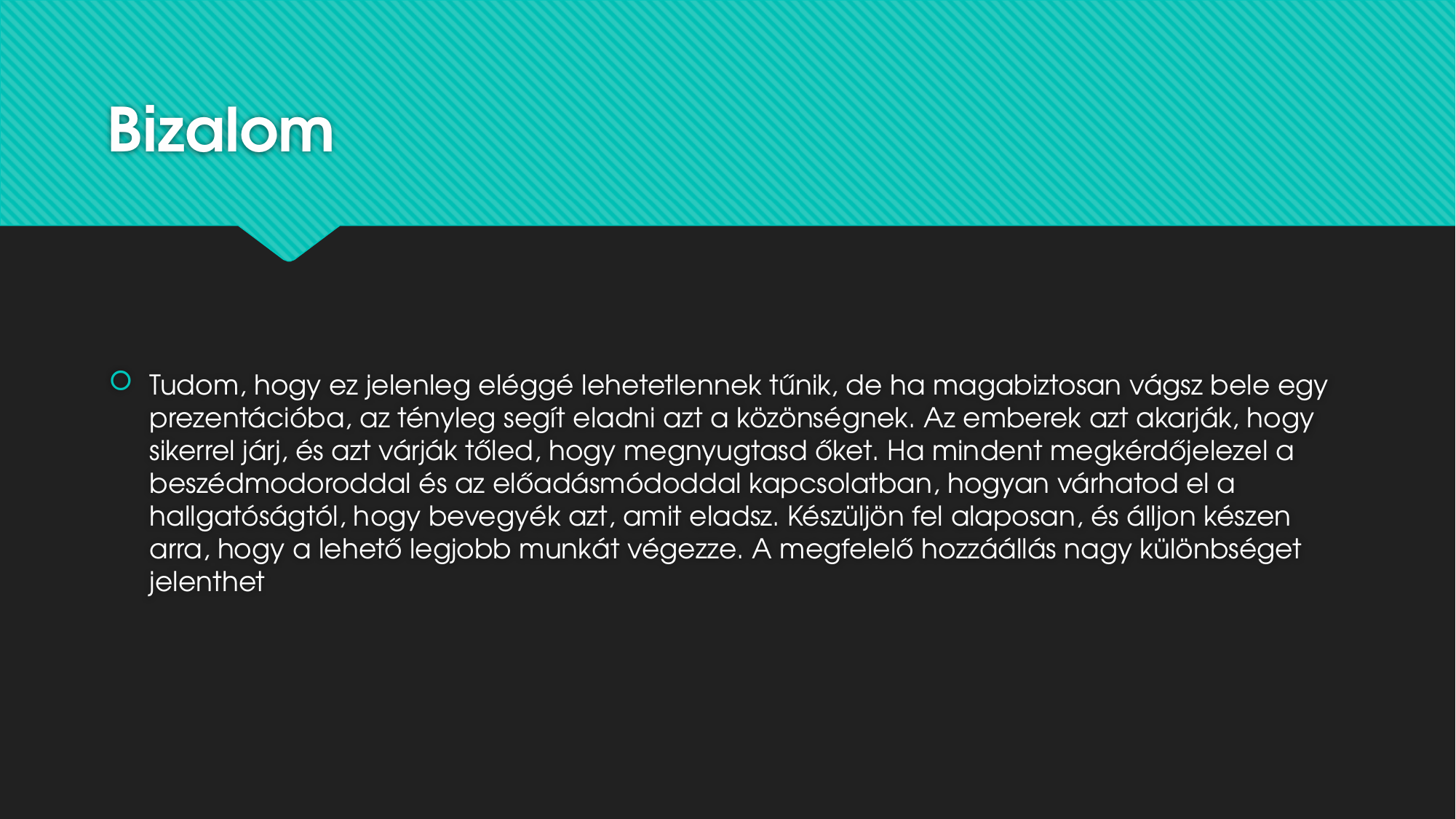

# Bizalom
Tudom, hogy ez jelenleg eléggé lehetetlennek tűnik, de ha magabiztosan vágsz bele egy prezentációba, az tényleg segít eladni azt a közönségnek. Az emberek azt akarják, hogy sikerrel járj, és azt várják tőled, hogy megnyugtasd őket. Ha mindent megkérdőjelezel a beszédmodoroddal és az előadásmódoddal kapcsolatban, hogyan várhatod el a hallgatóságtól, hogy bevegyék azt, amit eladsz. Készüljön fel alaposan, és álljon készen arra, hogy a lehető legjobb munkát végezze. A megfelelő hozzáállás nagy különbséget jelenthet